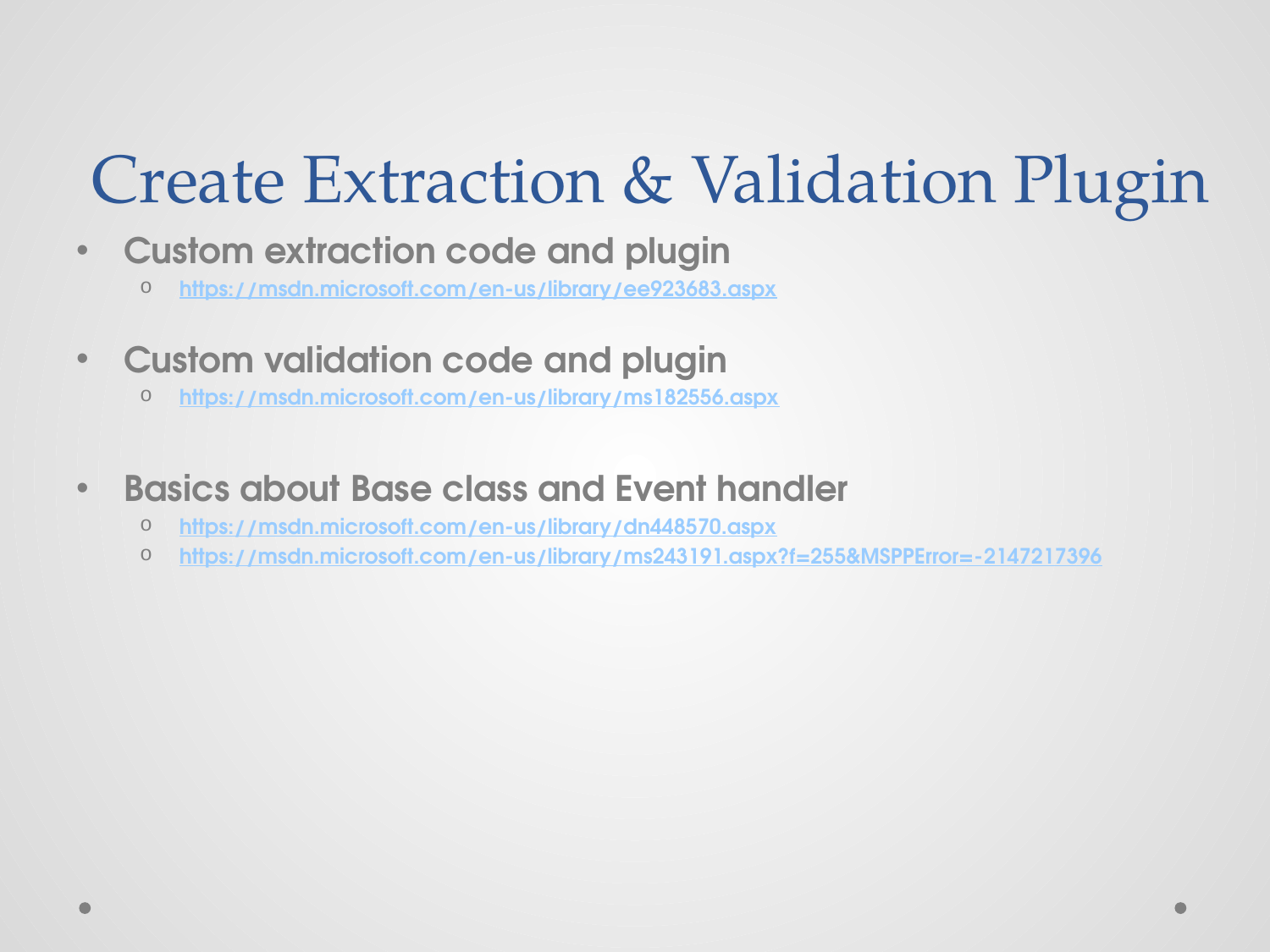

# Create Extraction & Validation Plugin
Custom extraction code and plugin
https://msdn.microsoft.com/en-us/library/ee923683.aspx

Custom validation code and plugin
https://msdn.microsoft.com/en-us/library/ms182556.aspx

Basics about Base class and Event handler
https://msdn.microsoft.com/en-us/library/dn448570.aspx
https://msdn.microsoft.com/en-us/library/ms243191.aspx?f=255&MSPPError=-2147217396